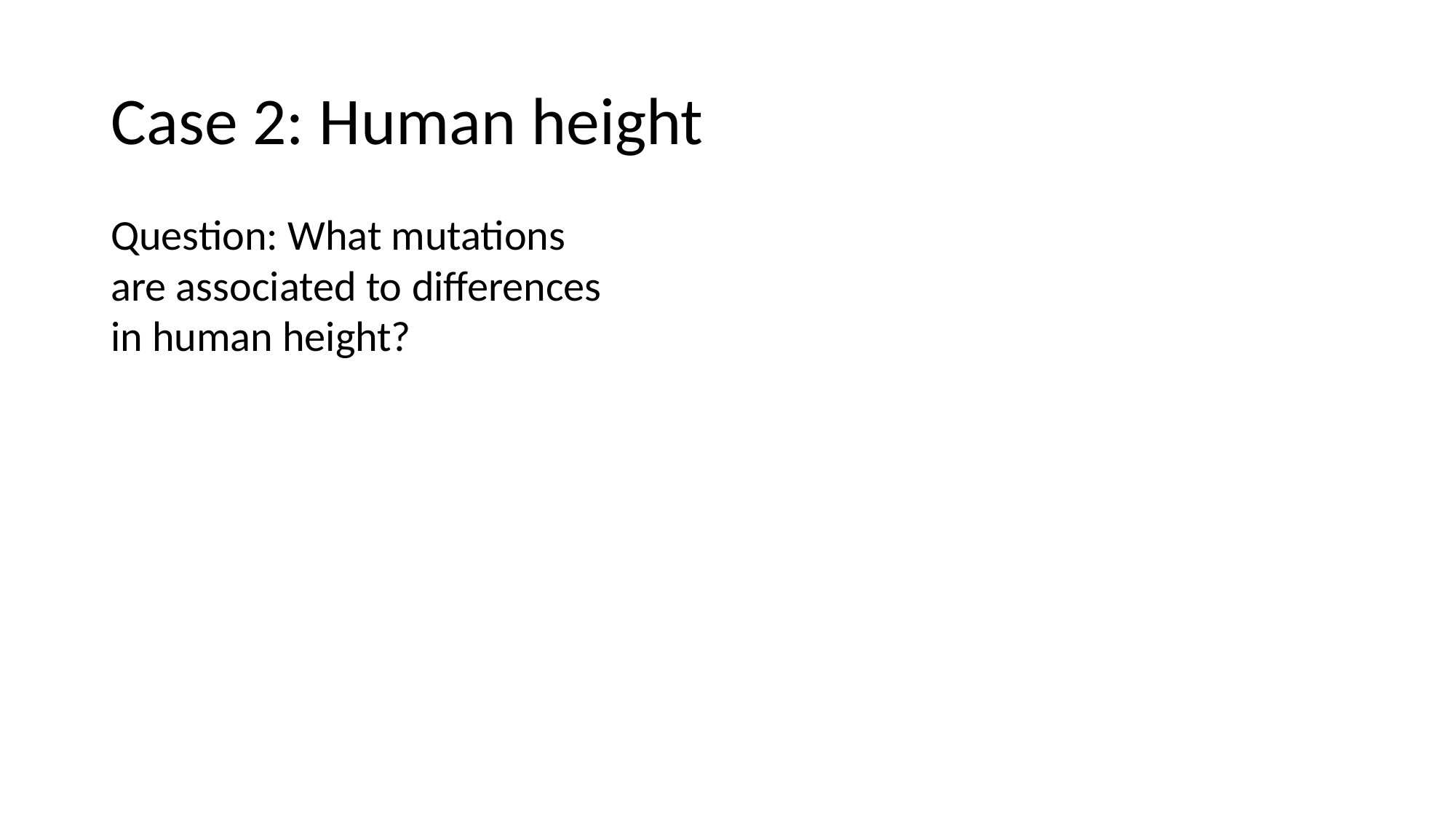

# Case 2: Human height
Question: What mutations are associated to differences in human height?